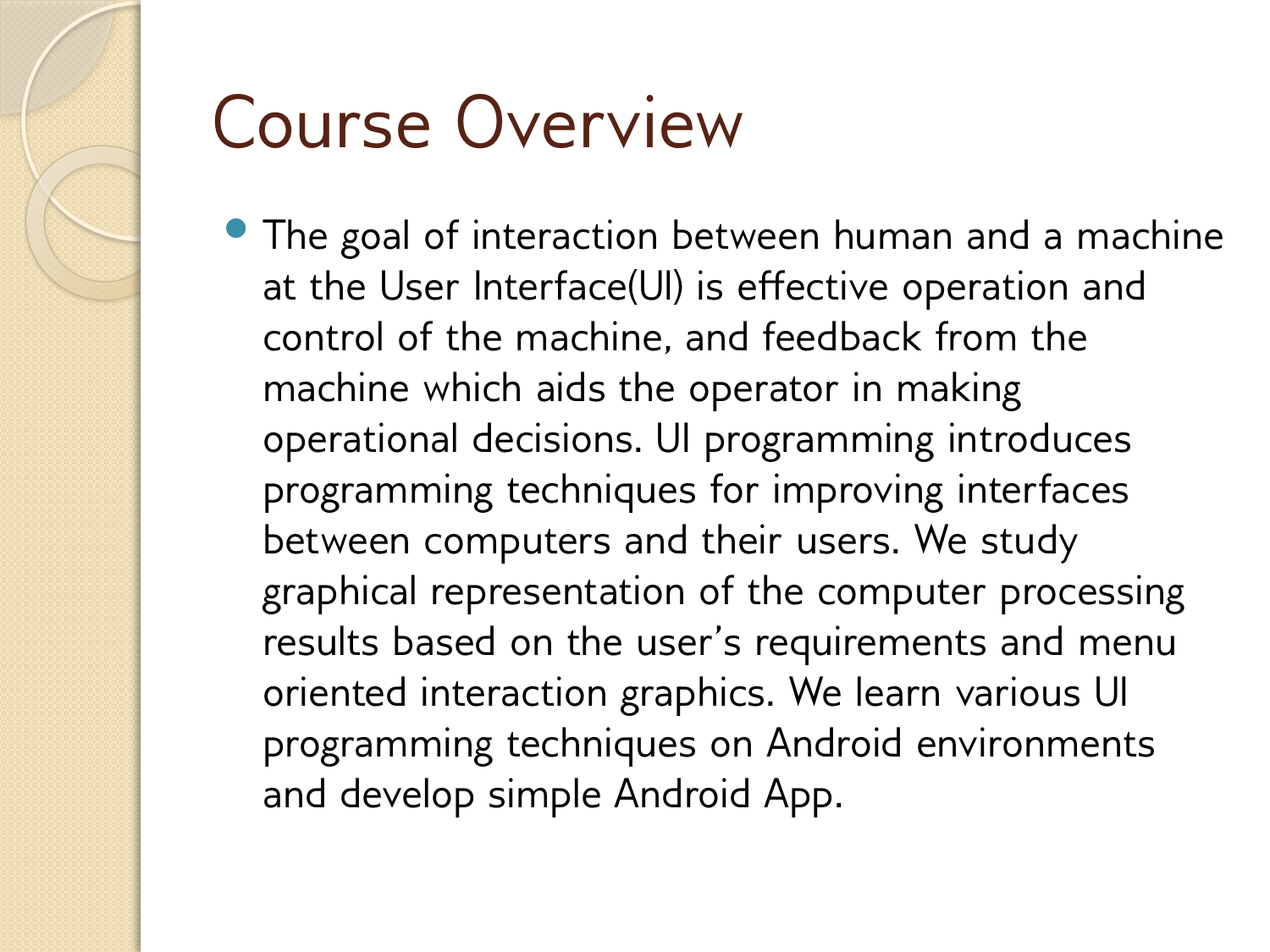

# Course Overview
The goal of interaction between human and a machine at the User Interface(UI) is effective operation and control of the machine, and feedback from the machine which aids the operator in making operational decisions. UI programming introduces programming techniques for improving interfaces between computers and their users. We study graphical representation of the computer processing results based on the user’s requirements and menu oriented interaction graphics. We learn various UI programming techniques on Android environments and develop simple Android App.